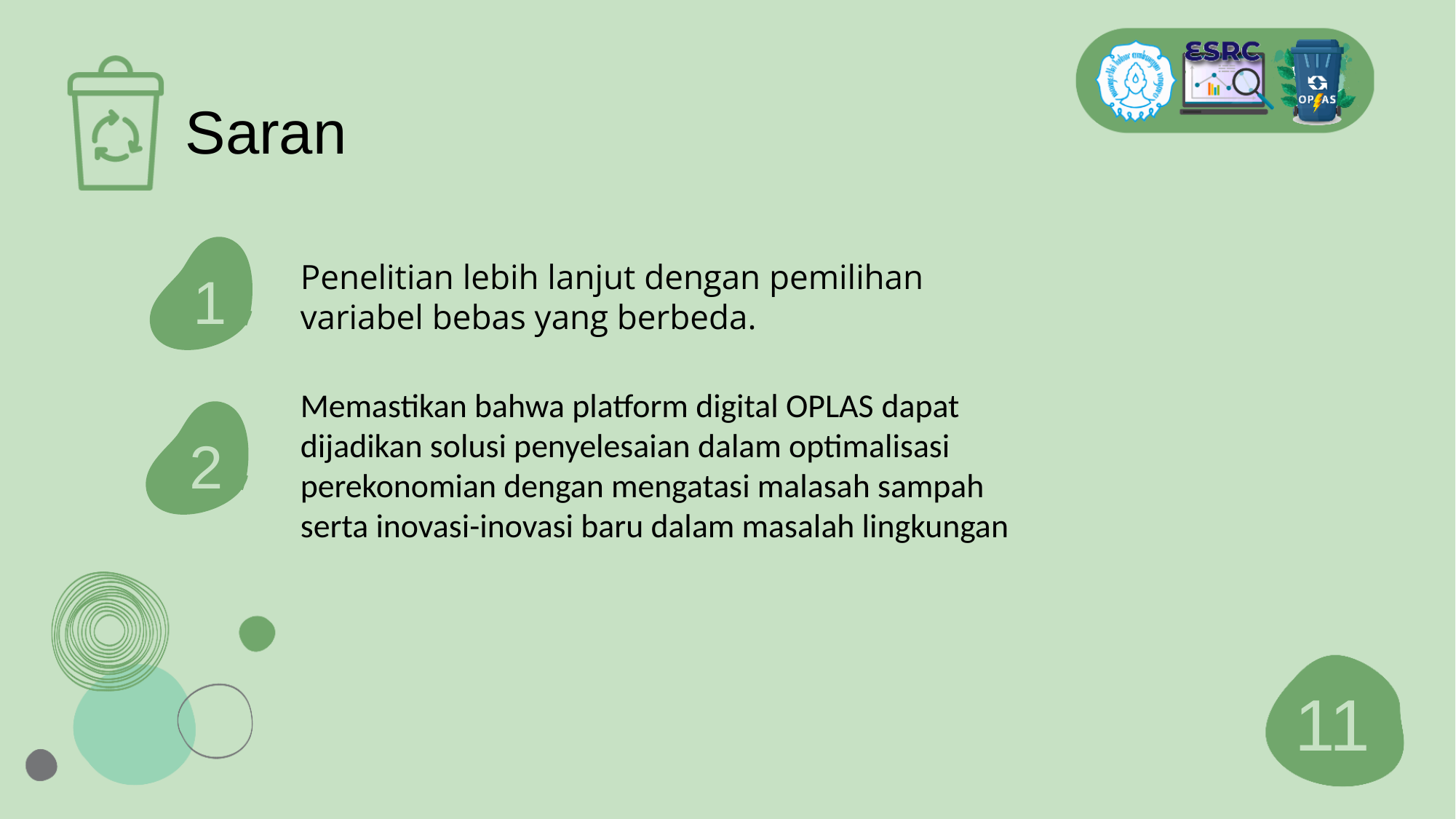

# Saran

1
Penelitian lebih lanjut dengan pemilihan variabel bebas yang berbeda.
Memastikan bahwa platform digital OPLAS dapat dijadikan solusi penyelesaian dalam optimalisasi perekonomian dengan mengatasi malasah sampah serta inovasi-inovasi baru dalam masalah lingkungan

2
11